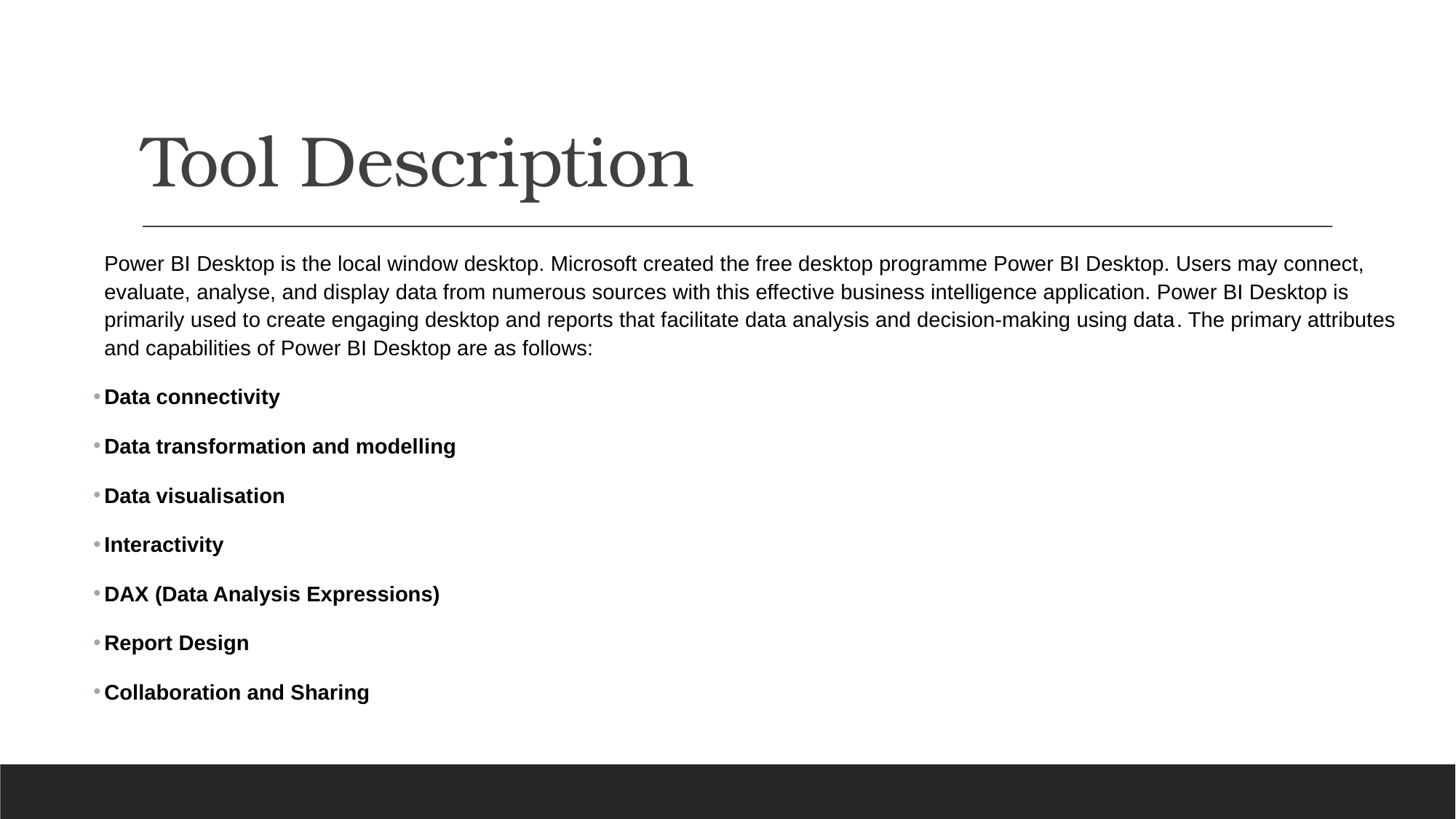

# Tool Description
Power BI Desktop is the local window desktop. Microsoft created the free desktop programme Power BI Desktop. Users may connect, evaluate, analyse, and display data from numerous sources with this effective business intelligence application. Power BI Desktop is primarily used to create engaging desktop and reports that facilitate data analysis and decision-making using data. The primary attributes and capabilities of Power BI Desktop are as follows:
Data connectivity
Data transformation and modelling
Data visualisation
Interactivity
DAX (Data Analysis Expressions)
Report Design
Collaboration and Sharing